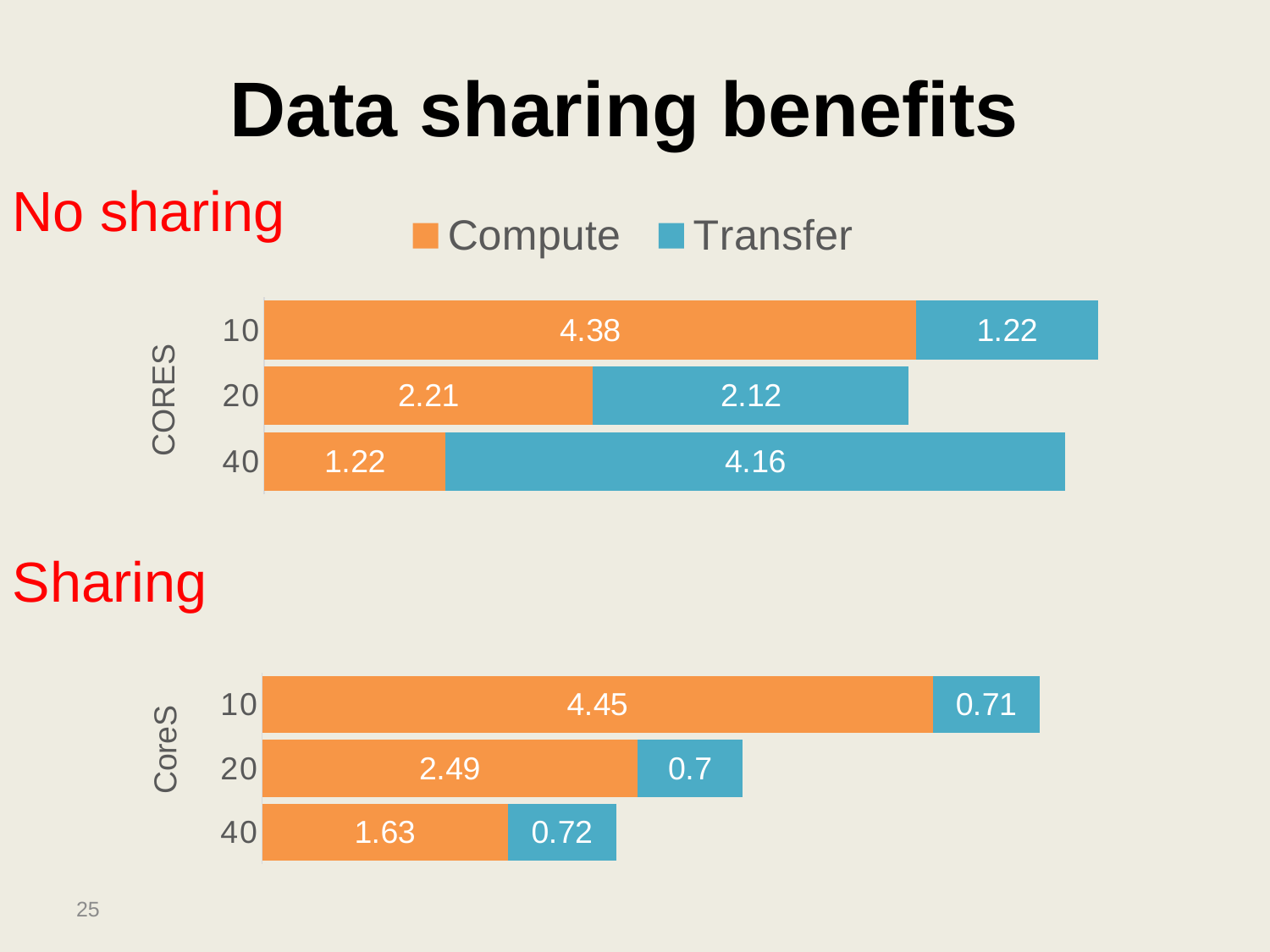

Data sharing benefits
No sharing

### Chart

| Category |  |  |
|---|---|---|
| 10 | 4.38 | 1.22 |
| 20 | 2.21 | 2.12 |
| 40 | 1.22 | 4.159999999999999 |
Sharing

### Chart

| Category |  |  |
|---|---|---|
| 10 | 4.45 | 0.71 |
| 20 | 2.49 | 0.7 |
| 40 | 1.63 | 0.72 |
25